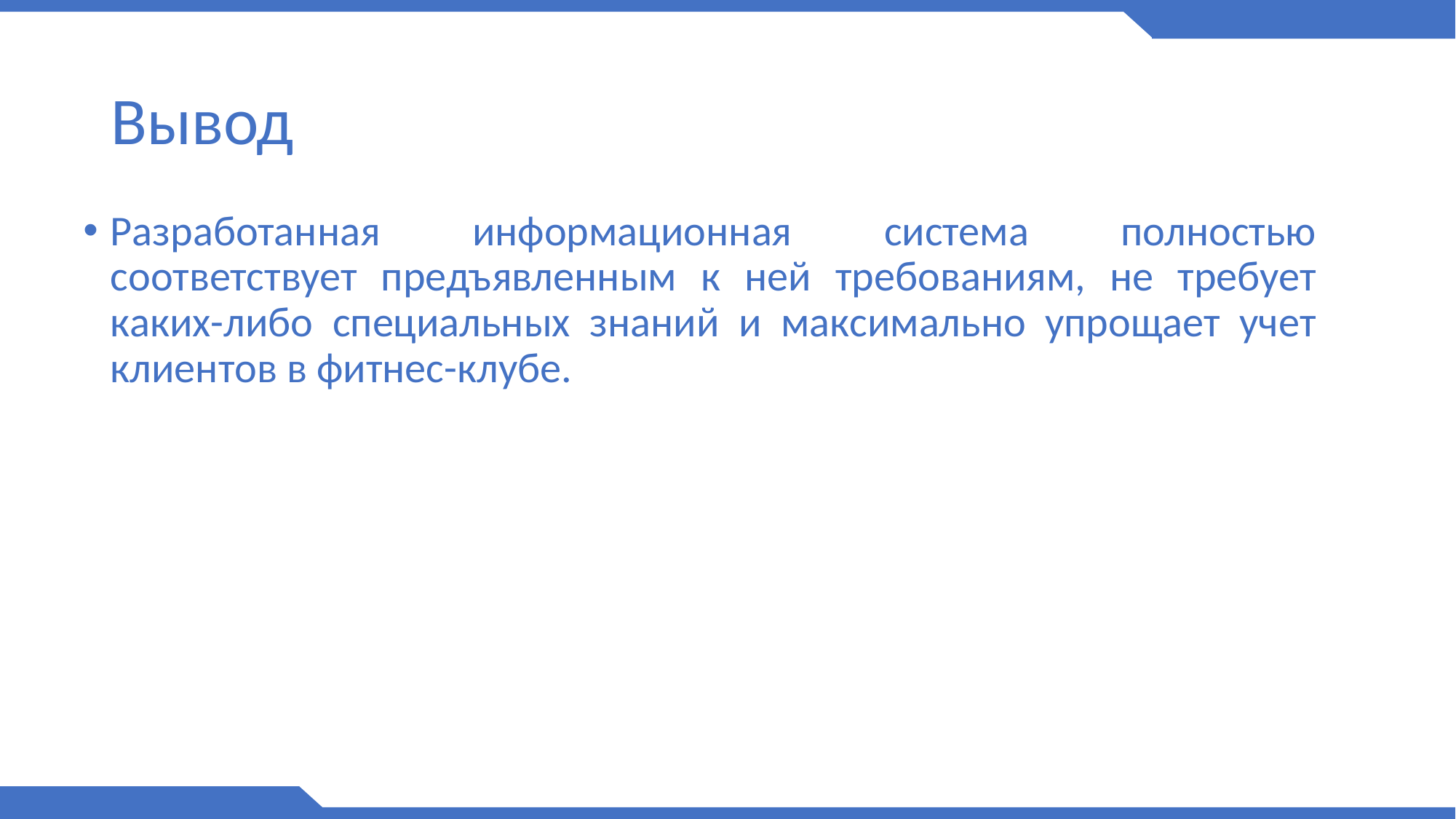

# Вывод
Разработанная информационная система полностью соответствует предъявленным к ней требованиям, не требует каких-либо специальных знаний и максимально упрощает учет клиентов в фитнес-клубе.